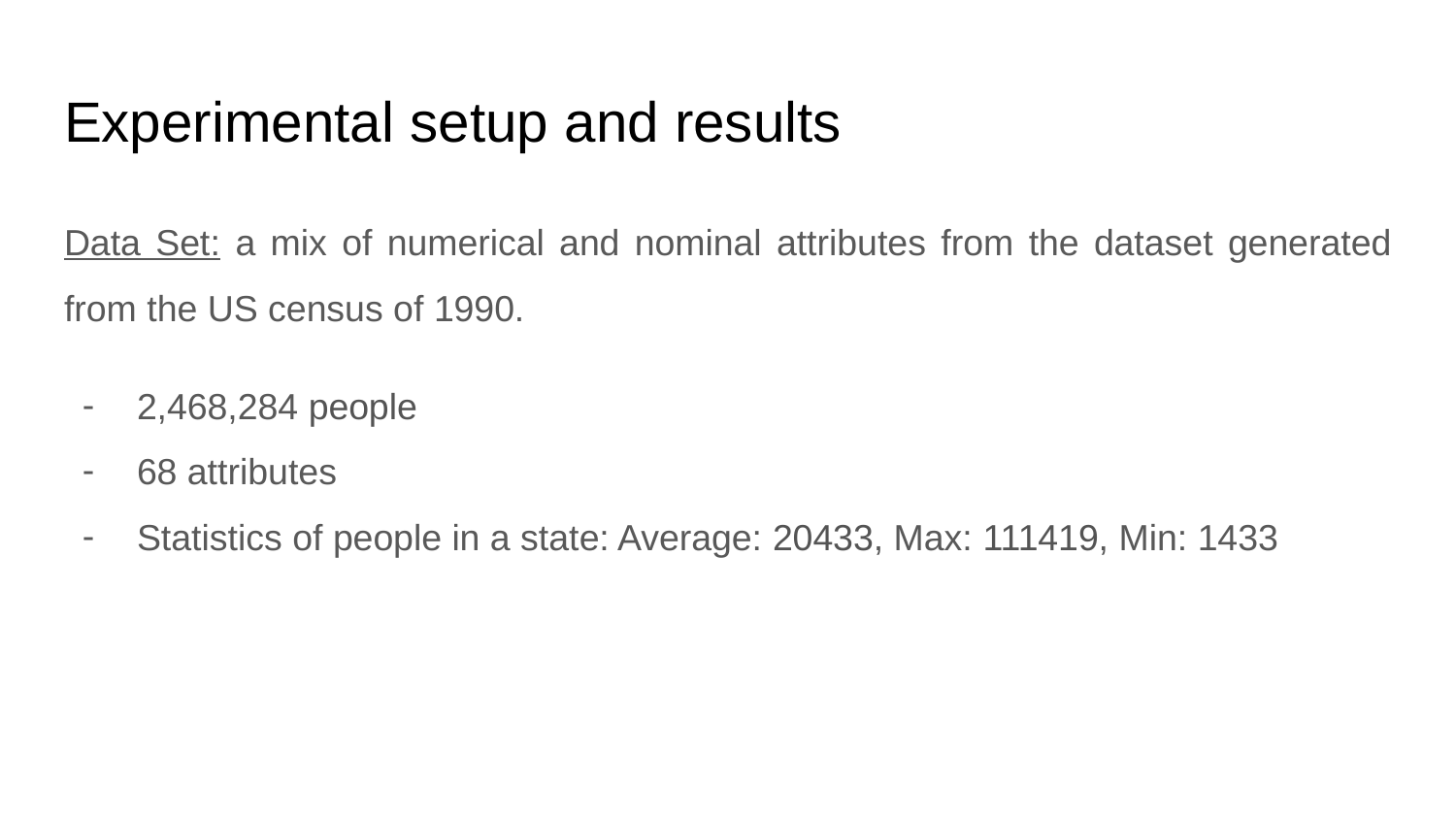

# Experimental setup and results
Data Set: a mix of numerical and nominal attributes from the dataset generated from the US census of 1990.
2,468,284 people
68 attributes
Statistics of people in a state: Average: 20433, Max: 111419, Min: 1433